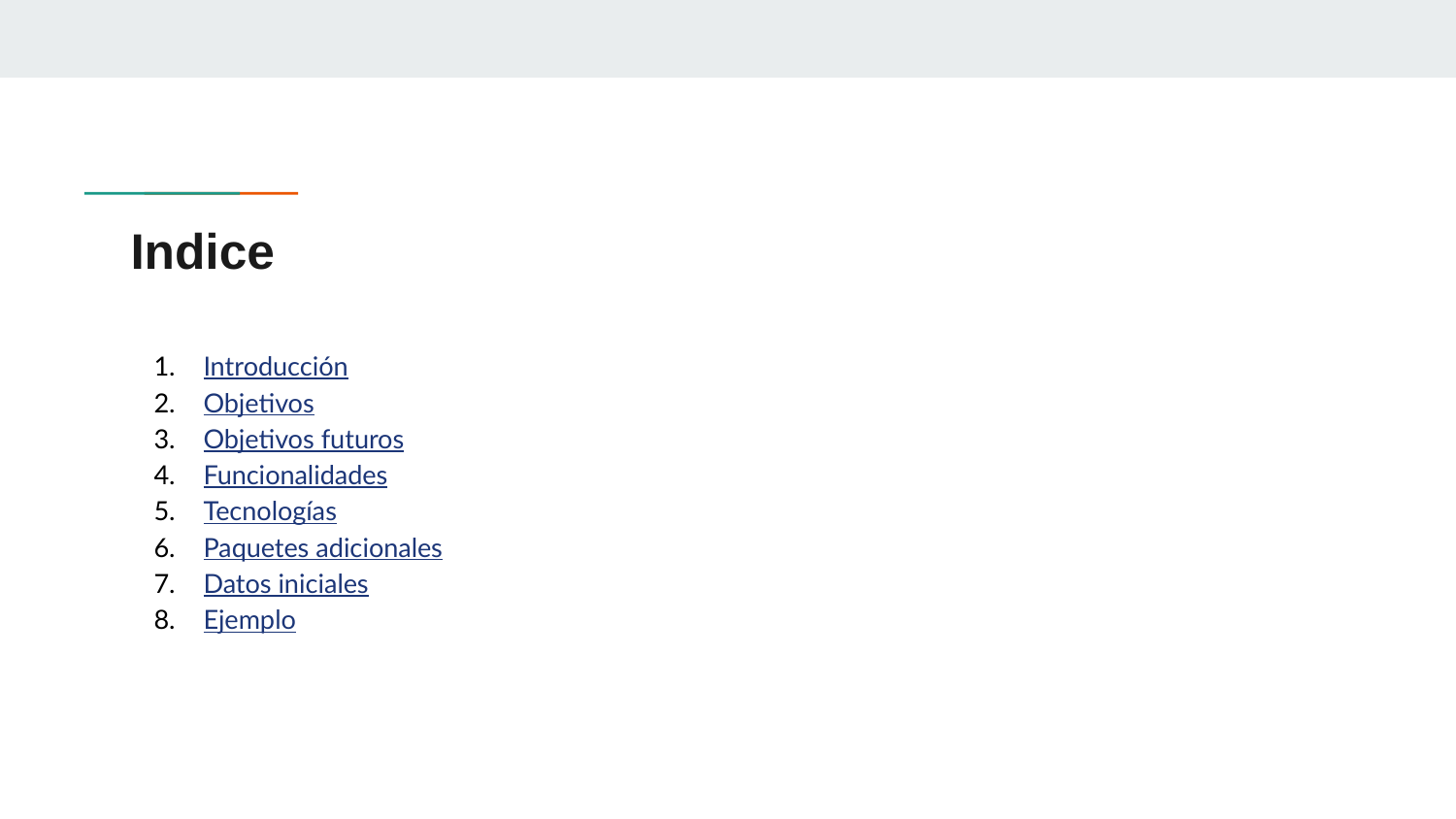

# Indice
Introducción
Objetivos
Objetivos futuros
Funcionalidades
Tecnologías
Paquetes adicionales
Datos iniciales
Ejemplo